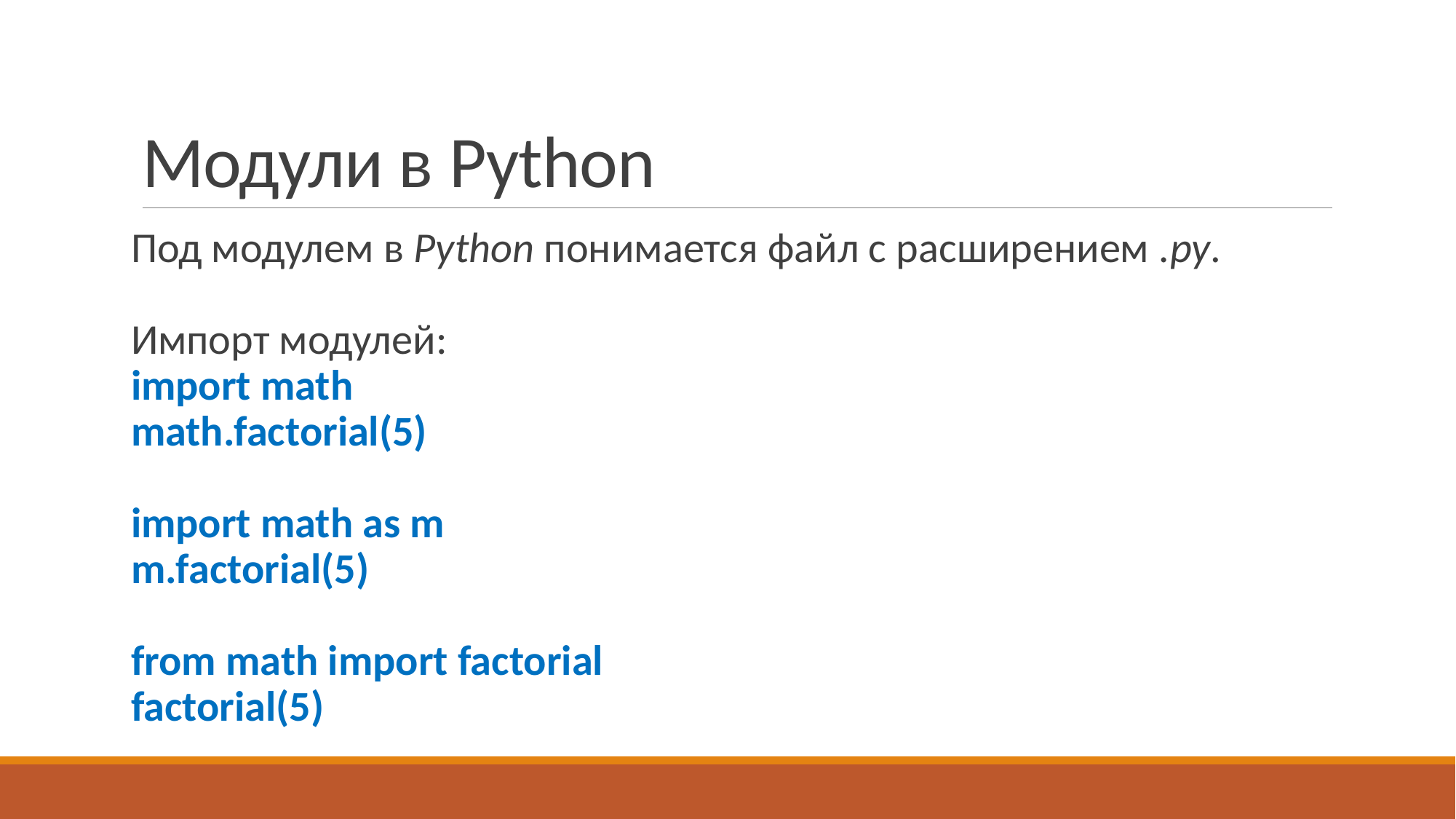

# Модули в Python
Под модулем в Python понимается файл с расширением .py.

Импорт модулей:
import math
math.factorial(5)

import math as m
m.factorial(5)

from math import factorial
factorial(5)